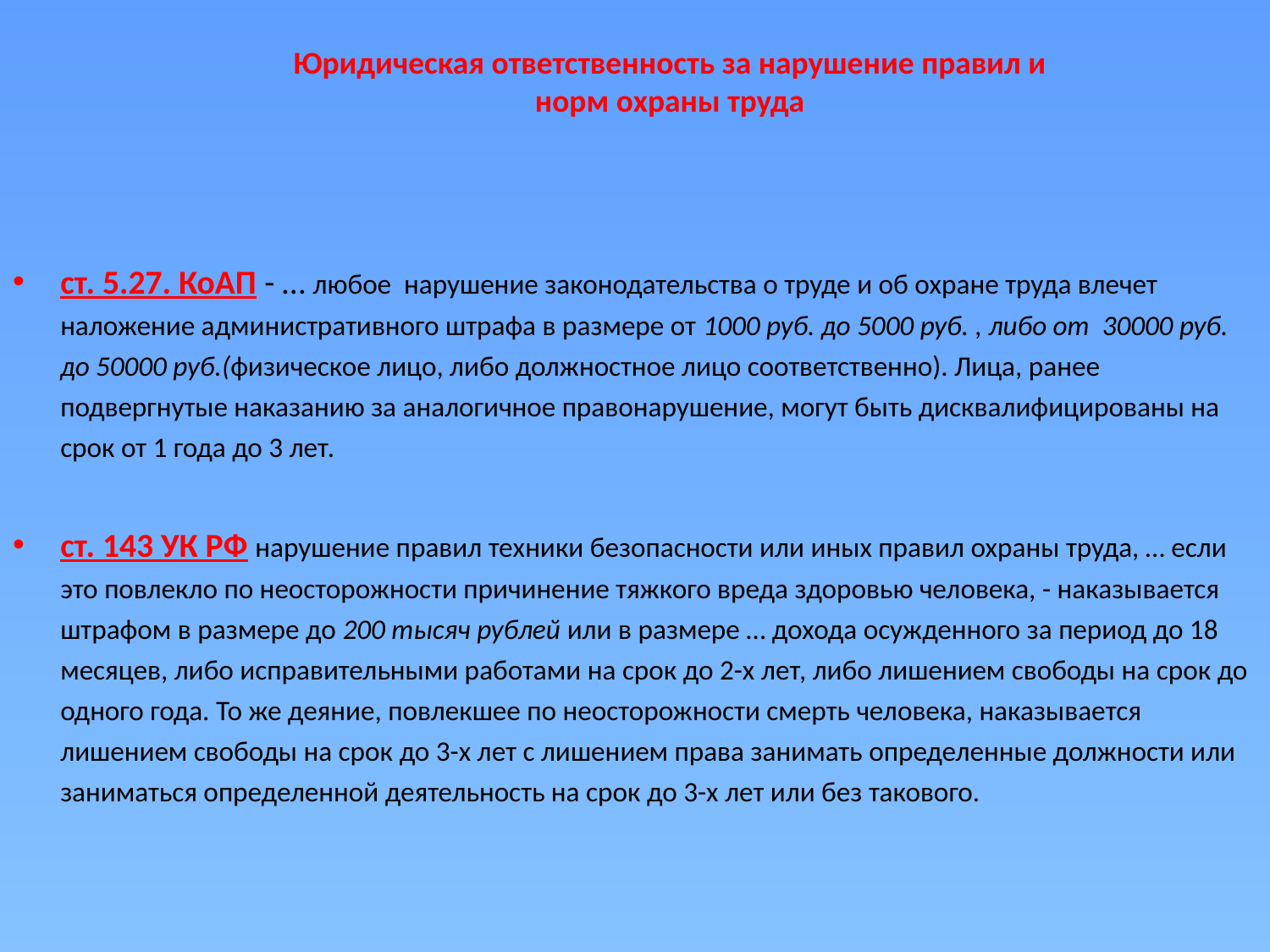

Юридическая ответственность за нарушение правил и норм охраны труда
ст. 5.27. КоАП - … любое  нарушение законодательства о труде и об охране труда влечет наложение административного штрафа в размере от 1000 руб. до 5000 руб. , либо от  30000 руб. до 50000 руб.(физическое лицо, либо должностное лицо соответственно). Лица, ранее подвергнутые наказанию за аналогичное правонарушение, могут быть дисквалифицированы на срок от 1 года до 3 лет.

ст. 143 УК РФ нарушение правил техники безопасности или иных правил охраны труда, … если это повлекло по неосторожности причинение тяжкого вреда здоровью человека, - наказывается штрафом в размере до 200 тысяч рублей или в размере … дохода осужденного за период до 18 месяцев, либо исправительными работами на срок до 2-х лет, либо лишением свободы на срок до одного года. То же деяние, повлекшее по неосторожности смерть человека, наказывается лишением свободы на срок до 3-х лет с лишением права занимать определенные должности или заниматься определенной деятельность на срок до 3-х лет или без такового.